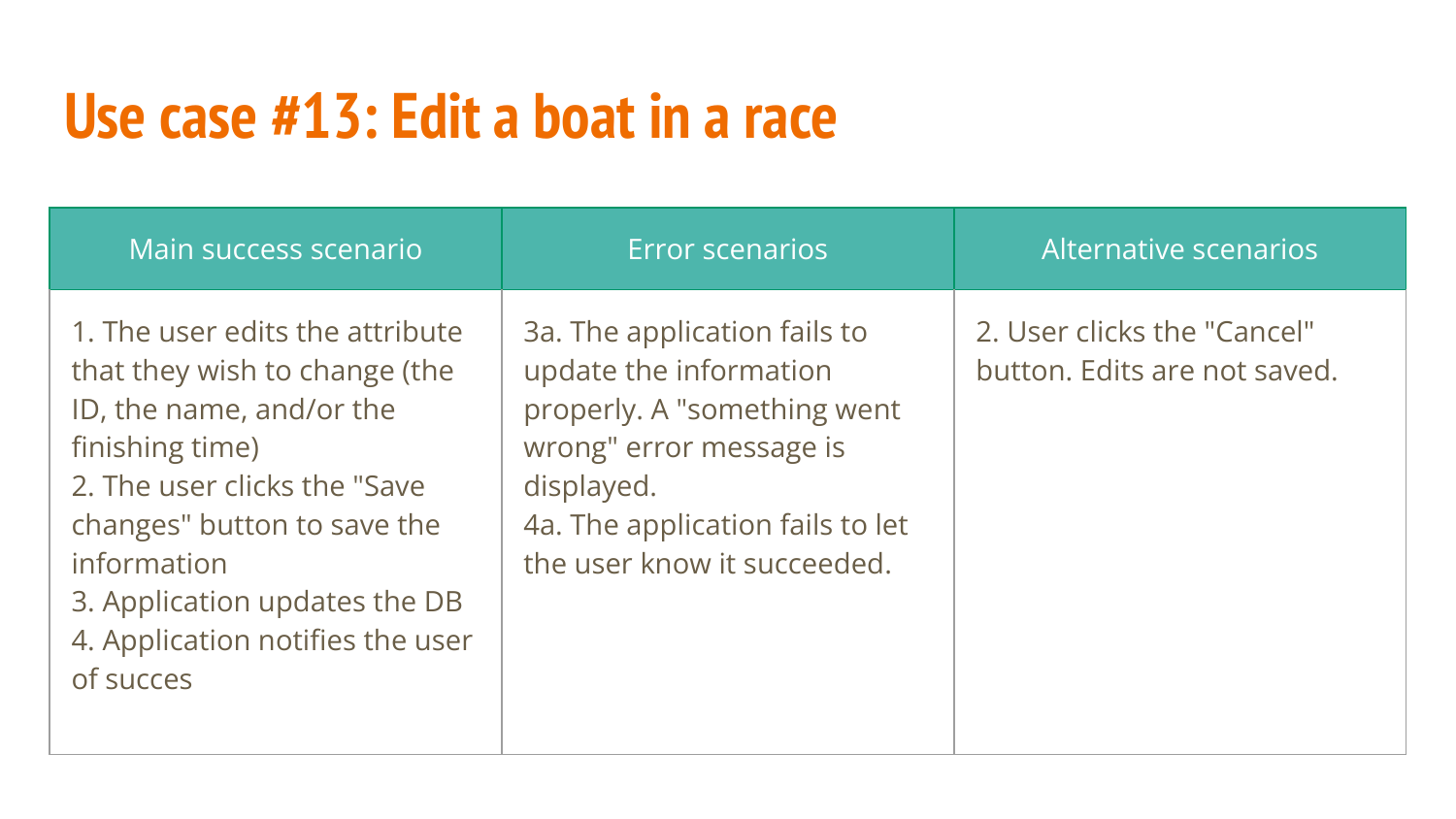

# Use case #13: Edit a boat in a race
| Main success scenario | Error scenarios | Alternative scenarios |
| --- | --- | --- |
| 1. The user edits the attribute that they wish to change (the ID, the name, and/or the finishing time) 2. The user clicks the "Save changes" button to save the information 3. Application updates the DB 4. Application notifies the user of succes | 3a. The application fails to update the information properly. A "something went wrong" error message is displayed. 4a. The application fails to let the user know it succeeded. | 2. User clicks the "Cancel" button. Edits are not saved. |